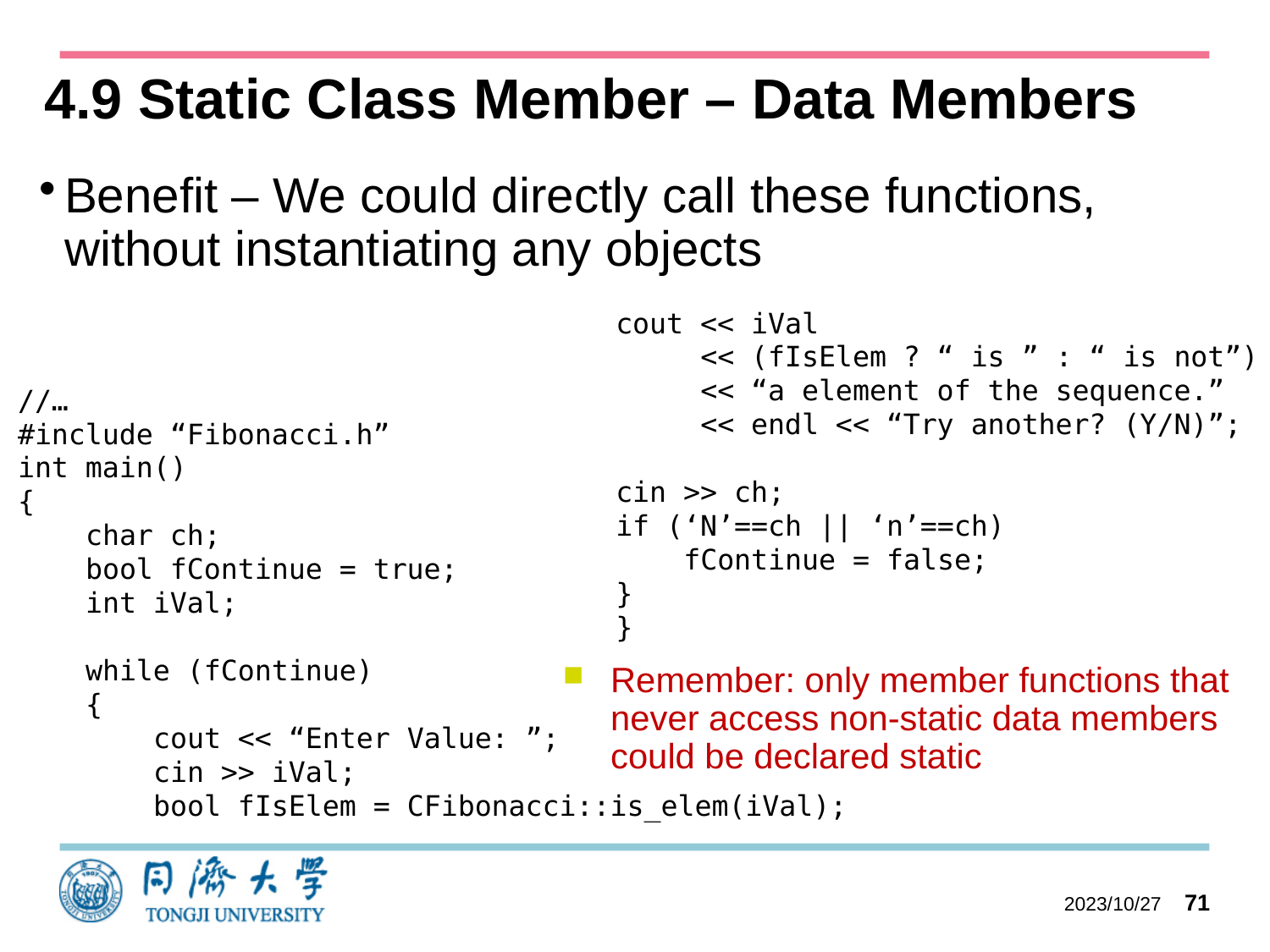

# 4.9 Static Class Member – Data Members
Benefit – We could directly call these functions, without instantiating any objects
cout << iVal
     << (fIsElem ? “ is ” : “ is not”)
     << “a element of the sequence.”
     << endl << “Try another? (Y/N)”;

cin >> ch;
if (‘N’==ch || ‘n’==ch)
    fContinue = false;
}
}
//…
#include “Fibonacci.h”
int main()
{
    char ch;
    bool fContinue = true;
    int iVal;

    while (fContinue)
    {
        cout << “Enter Value: ”;
        cin >> iVal;
        bool fIsElem = CFibonacci::is_elem(iVal);

Remember: only member functions that never access non-static data members could be declared static
2023/10/27
71